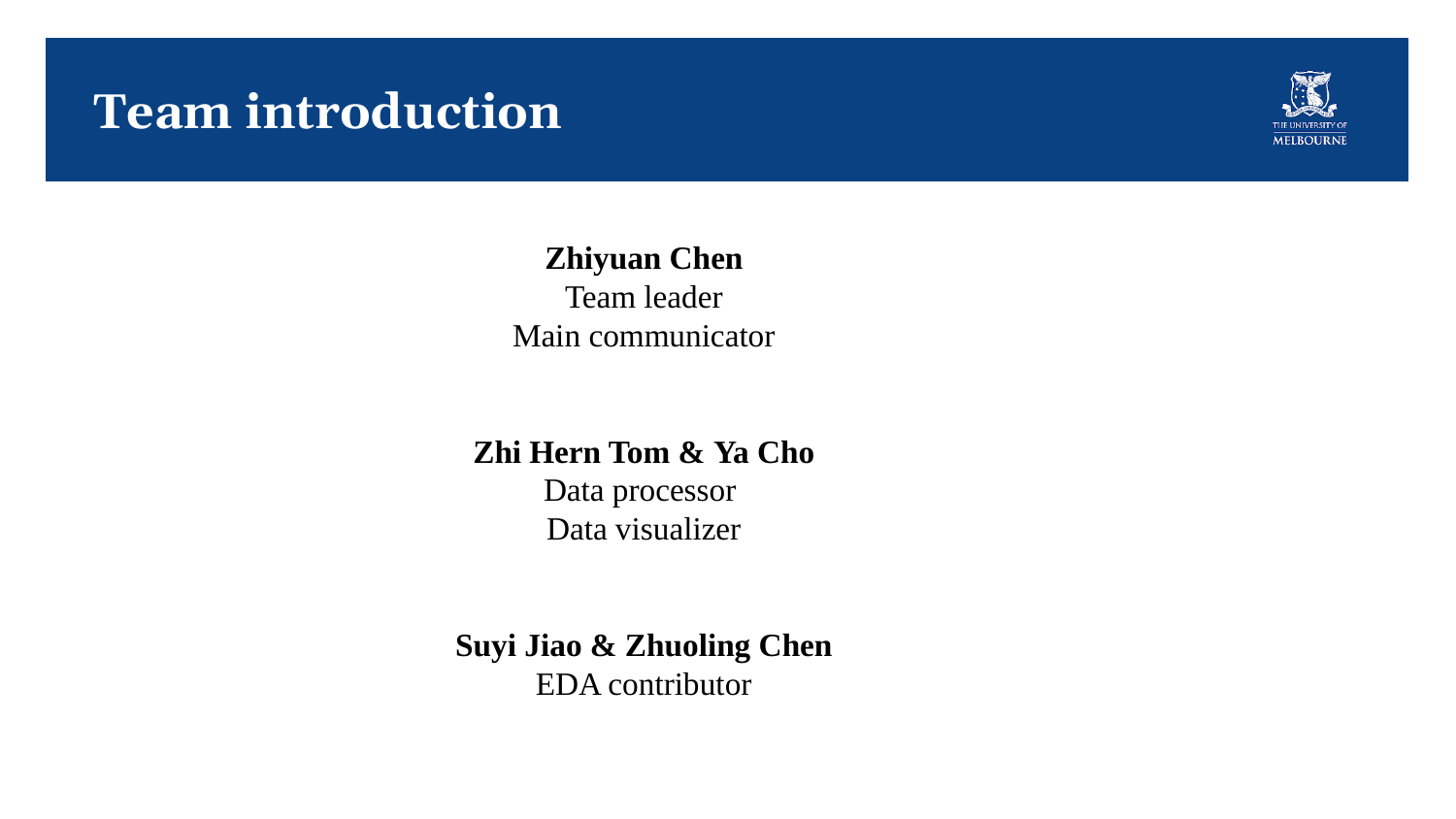

# Team introduction
Zhiyuan Chen
Team leader
Main communicator

Zhi Hern Tom & Ya Cho
Data processor
Data visualizer

Suyi Jiao & Zhuoling Chen
EDA contributor